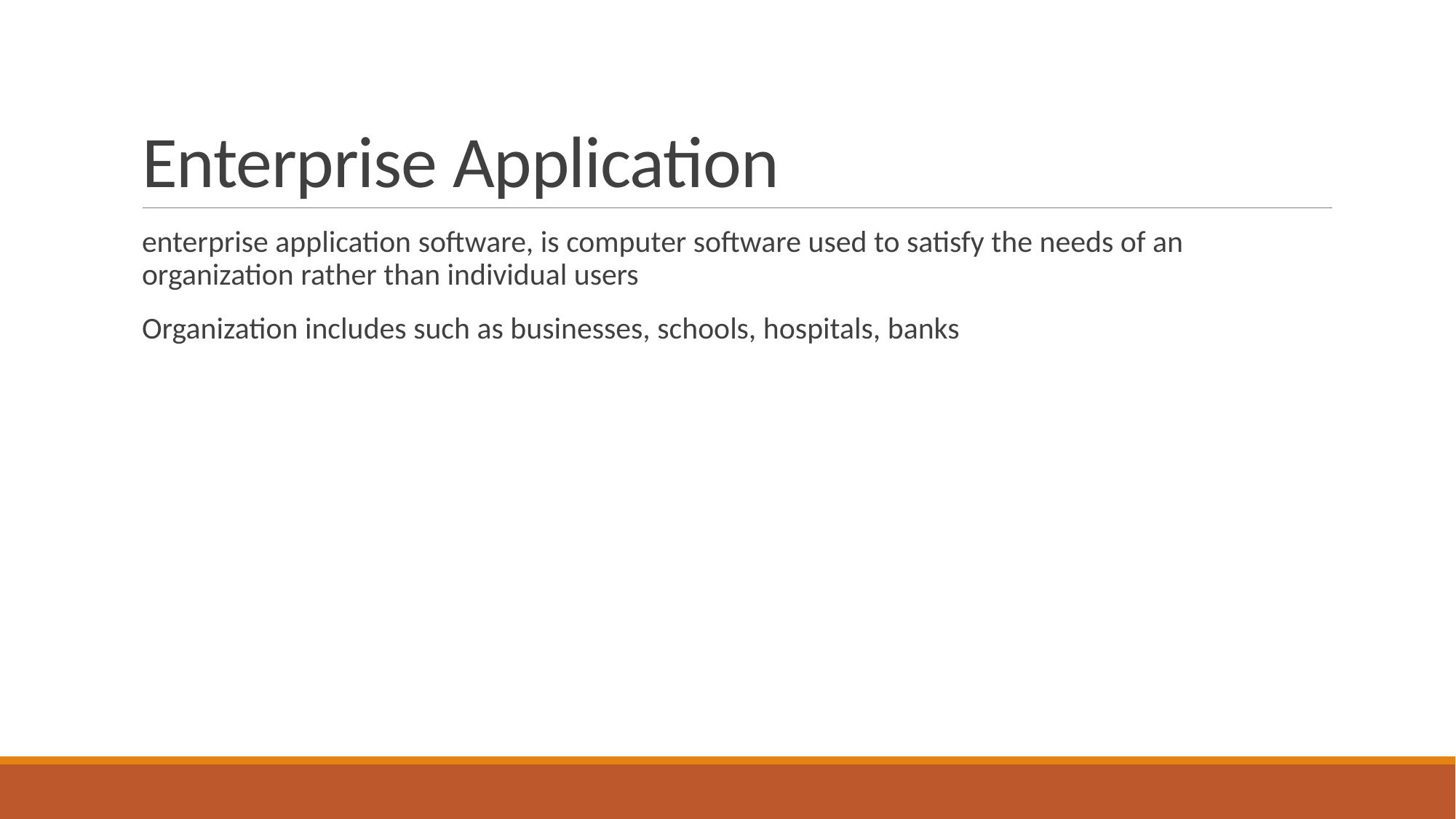

# Enterprise Application
enterprise application software, is computer software used to satisfy the needs of an organization rather than individual users
Organization includes such as businesses, schools, hospitals, banks